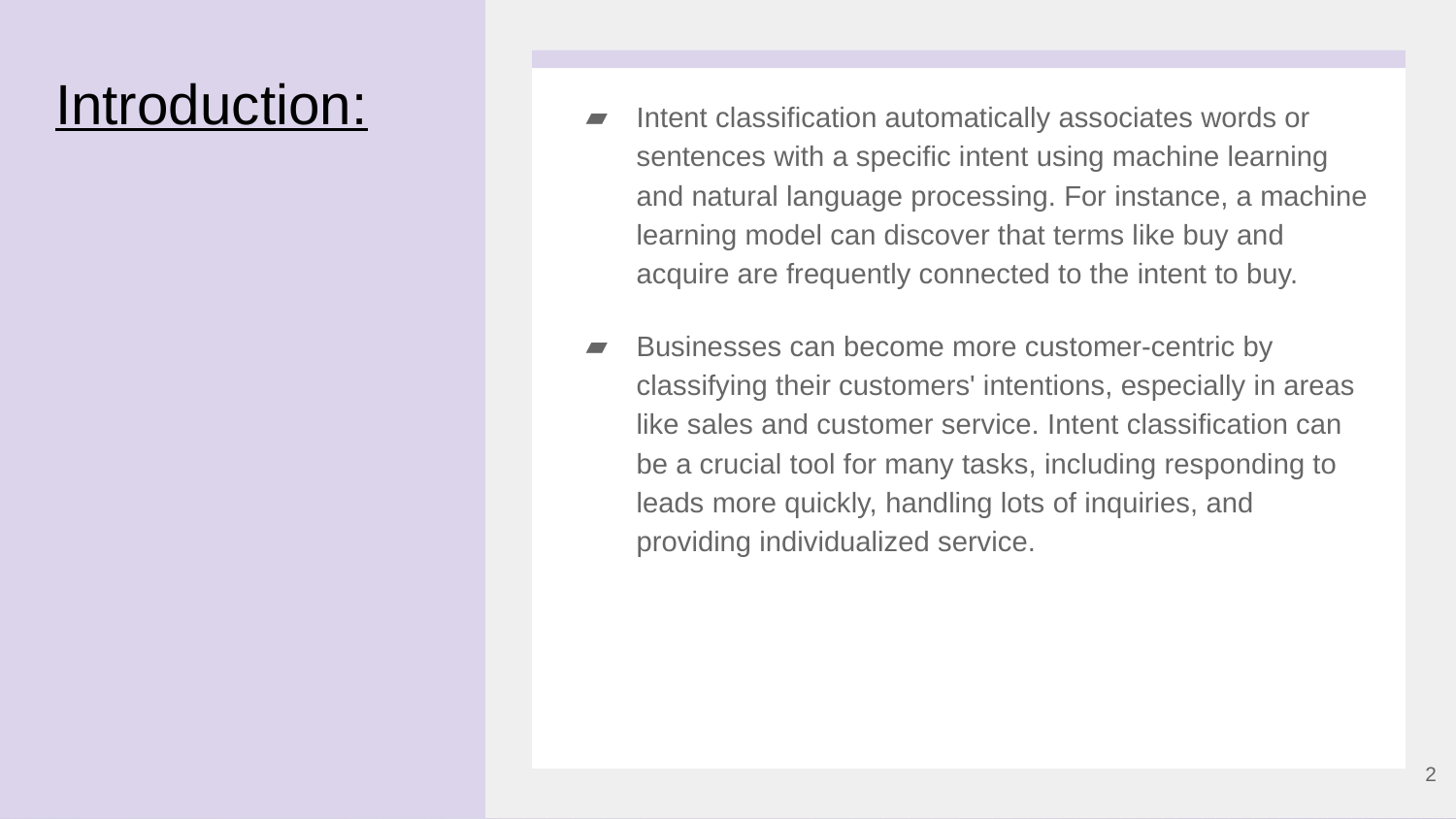

# Introduction:
Intent classification automatically associates words or sentences with a specific intent using machine learning and natural language processing. For instance, a machine learning model can discover that terms like buy and acquire are frequently connected to the intent to buy.
Businesses can become more customer-centric by classifying their customers' intentions, especially in areas like sales and customer service. Intent classification can be a crucial tool for many tasks, including responding to leads more quickly, handling lots of inquiries, and providing individualized service.
2